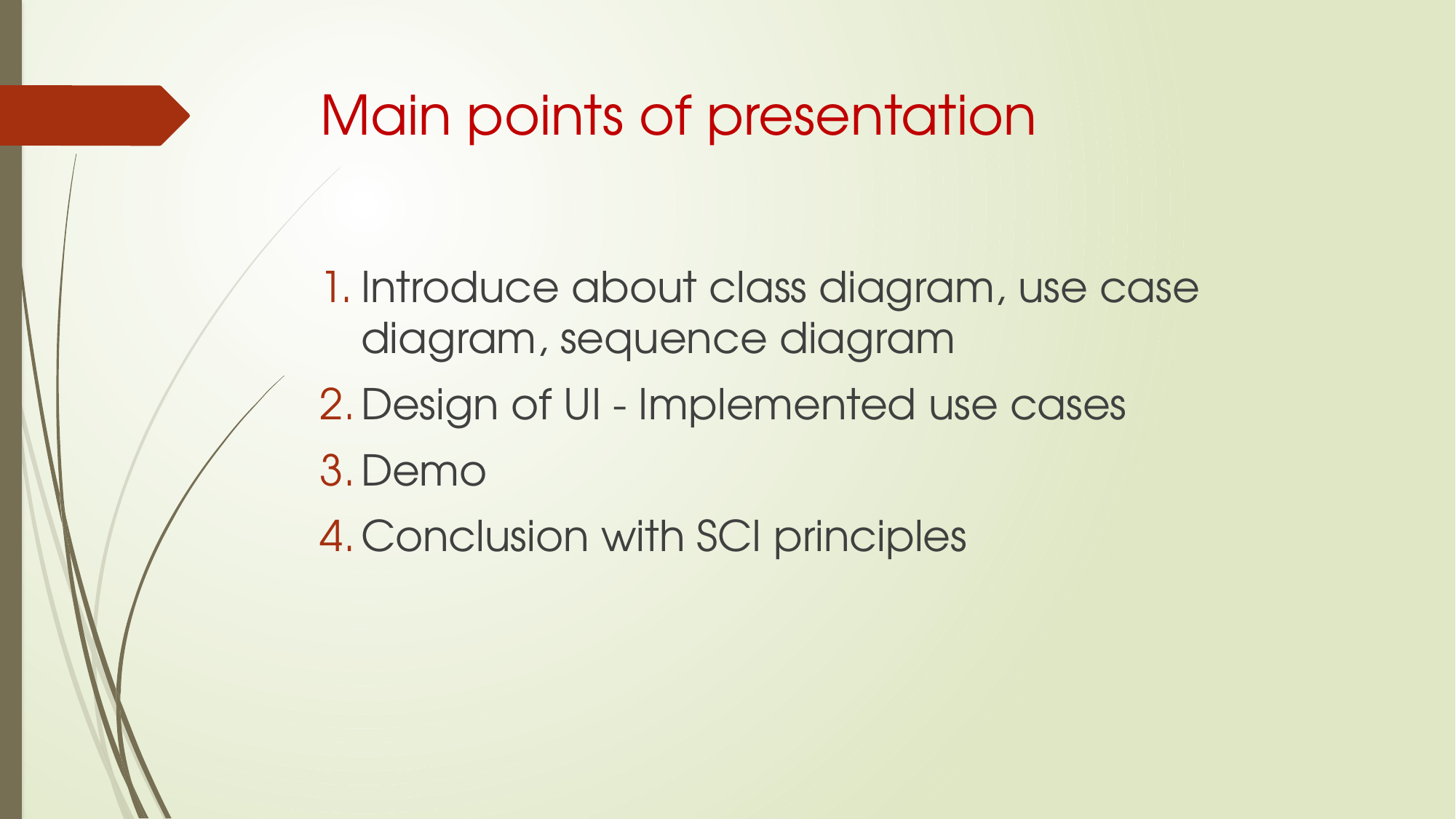

# Main points of presentation
Introduce about class diagram, use case diagram, sequence diagram
Design of UI - Implemented use cases
Demo
Conclusion with SCI principles